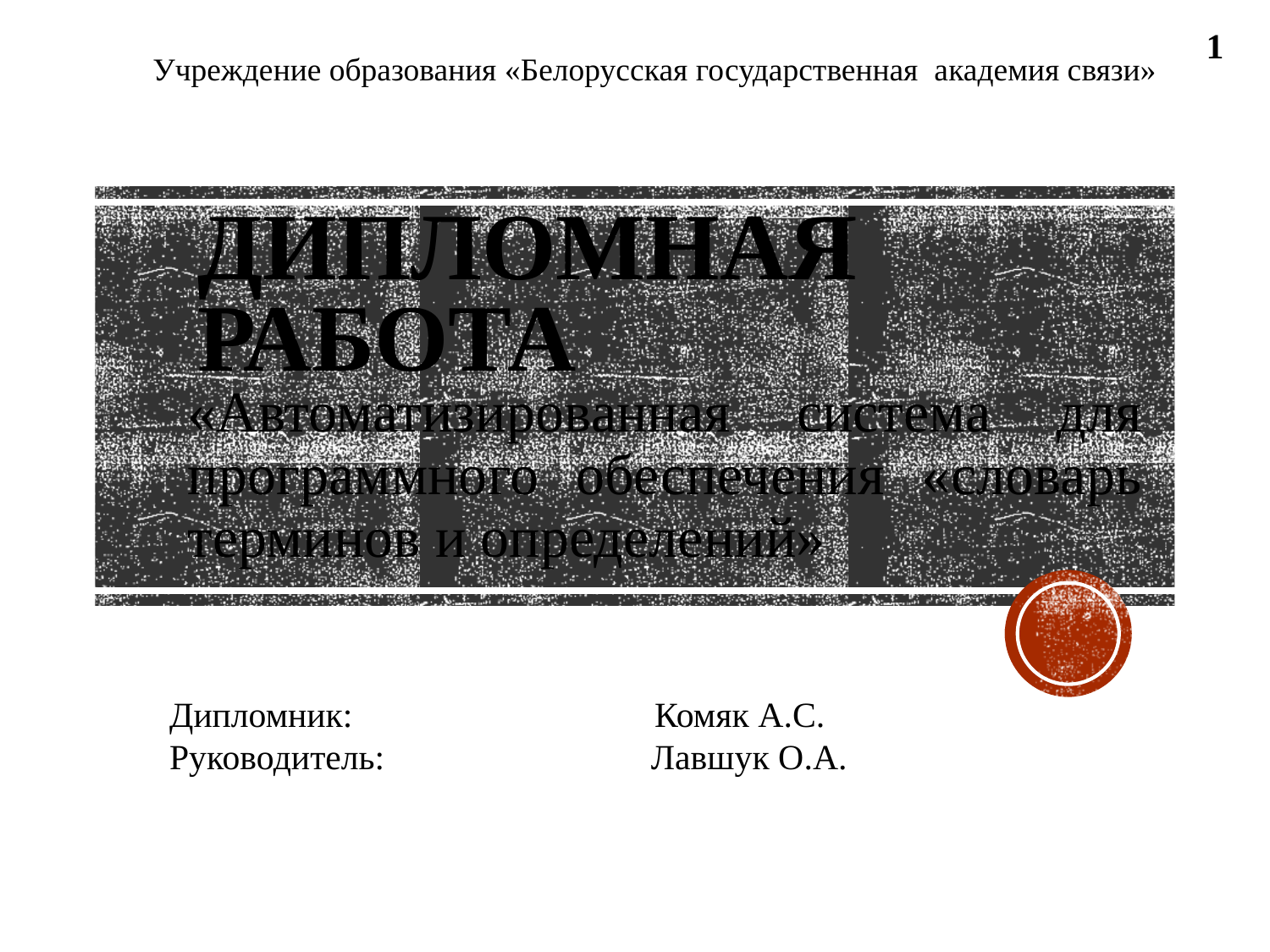

1
Учреждение образования «Белорусская государственная  академия связи»
# Дипломная работа
«Автоматизированная система для программного обеспечения «словарь терминов и определений»
Дипломник:                                  Комяк А.С.
Руководитель:                              Лавшук О.А.